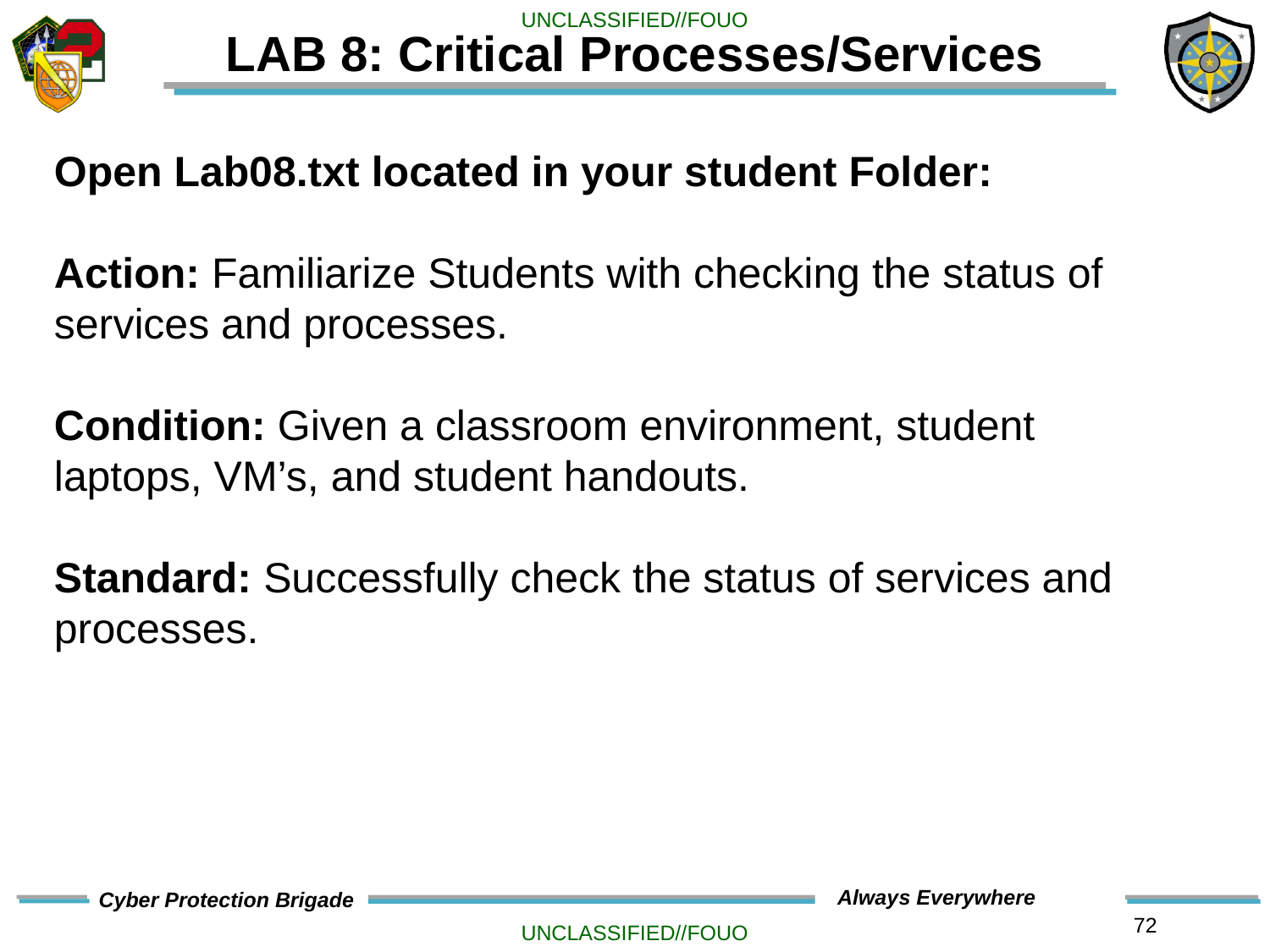

# LAB 8: Critical Processes/Services
Open Lab08.txt located in your student Folder:

Action: Familiarize Students with checking the status of services and processes.

Condition: Given a classroom environment, student laptops, VM’s, and student handouts.

Standard: Successfully check the status of services and processes.